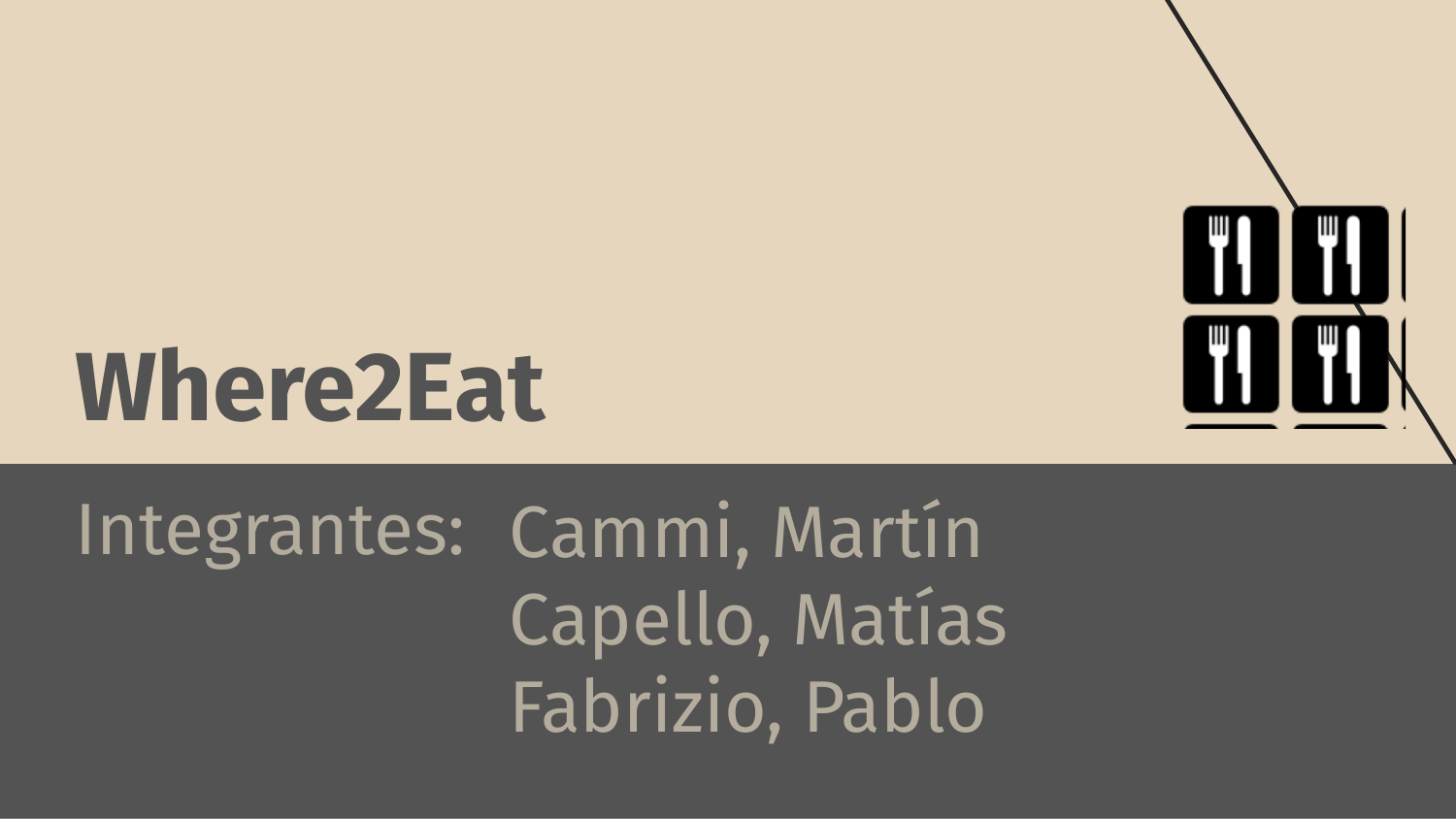

Where2Eat
Integrantes:
Cammi, Martín
Capello, Matías
Fabrizio, Pablo